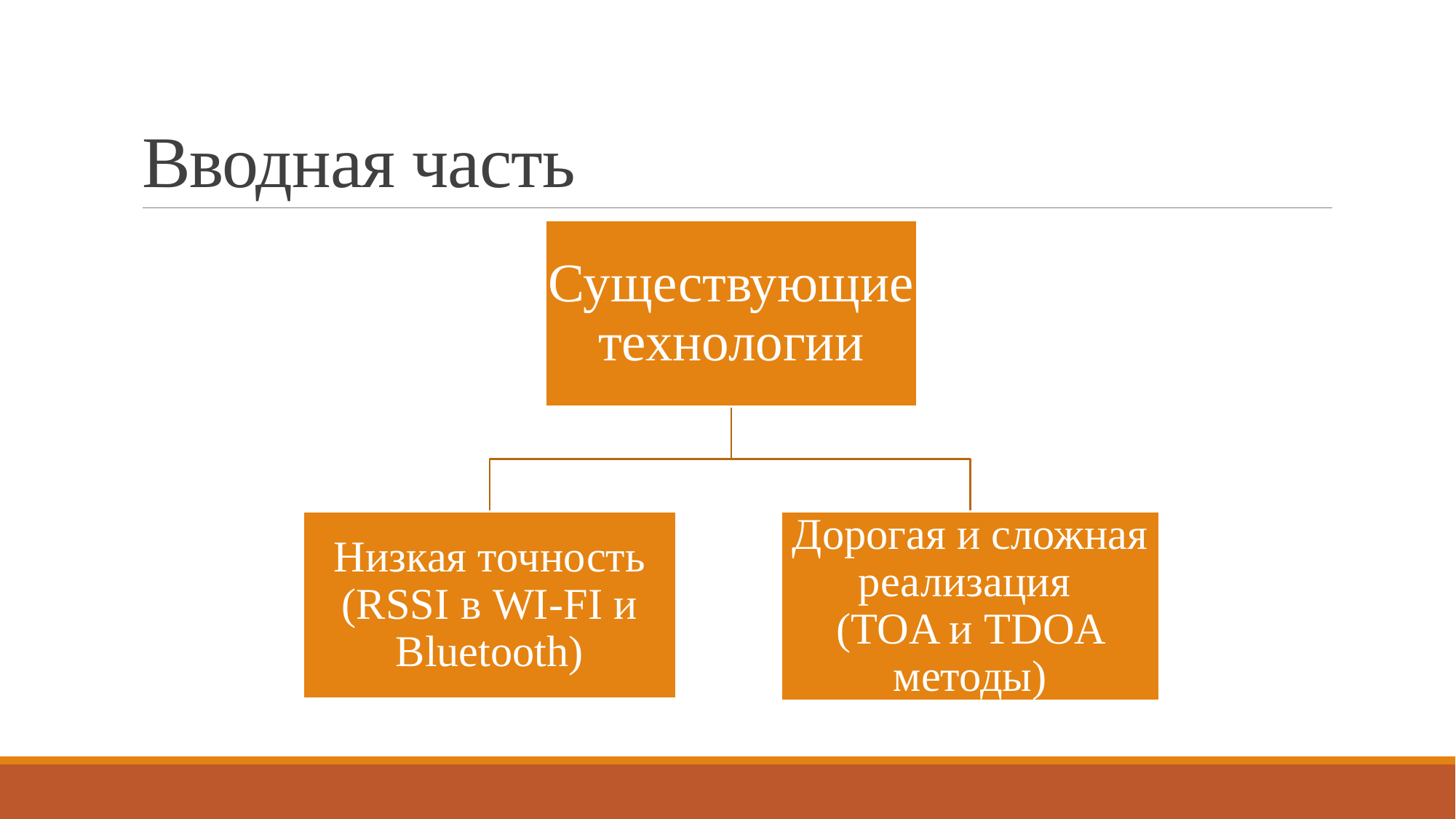

# Вводная часть
Существующие технологии
Низкая точность
(RSSI в WI-FI и Bluetooth)
Дорогая и сложная реализация
(TOA и TDOA методы)